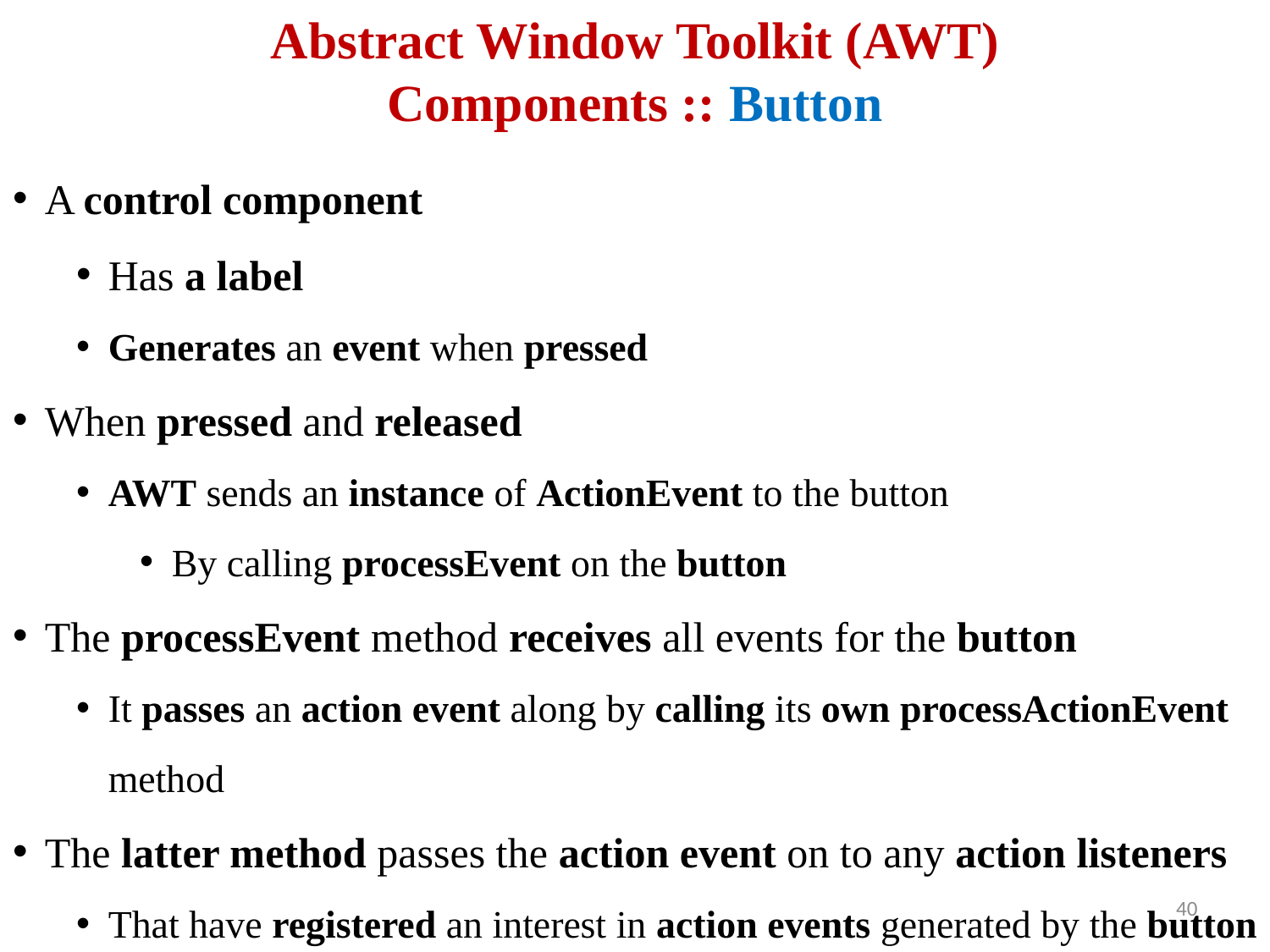

# Abstract Window Toolkit (AWT) Components :: Button
A control component
Has a label
Generates an event when pressed
When pressed and released
AWT sends an instance of ActionEvent to the button
By calling processEvent on the button
The processEvent method receives all events for the button
It passes an action event along by calling its own processActionEvent method
The latter method passes the action event on to any action listeners
That have registered an interest in action events generated by the button
 40